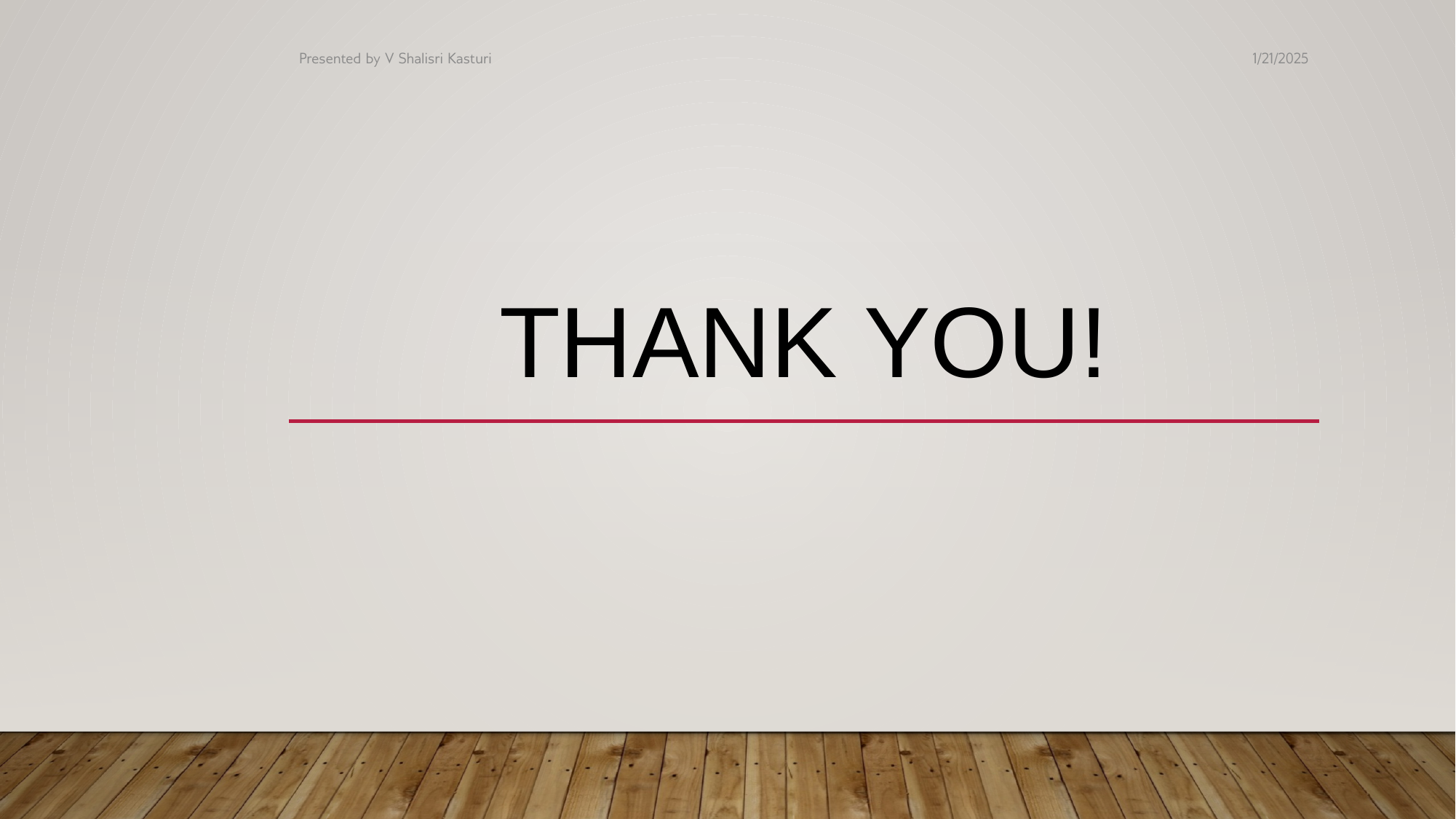

Presented by V Shalisri Kasturi
1/21/2025
# Thank you!